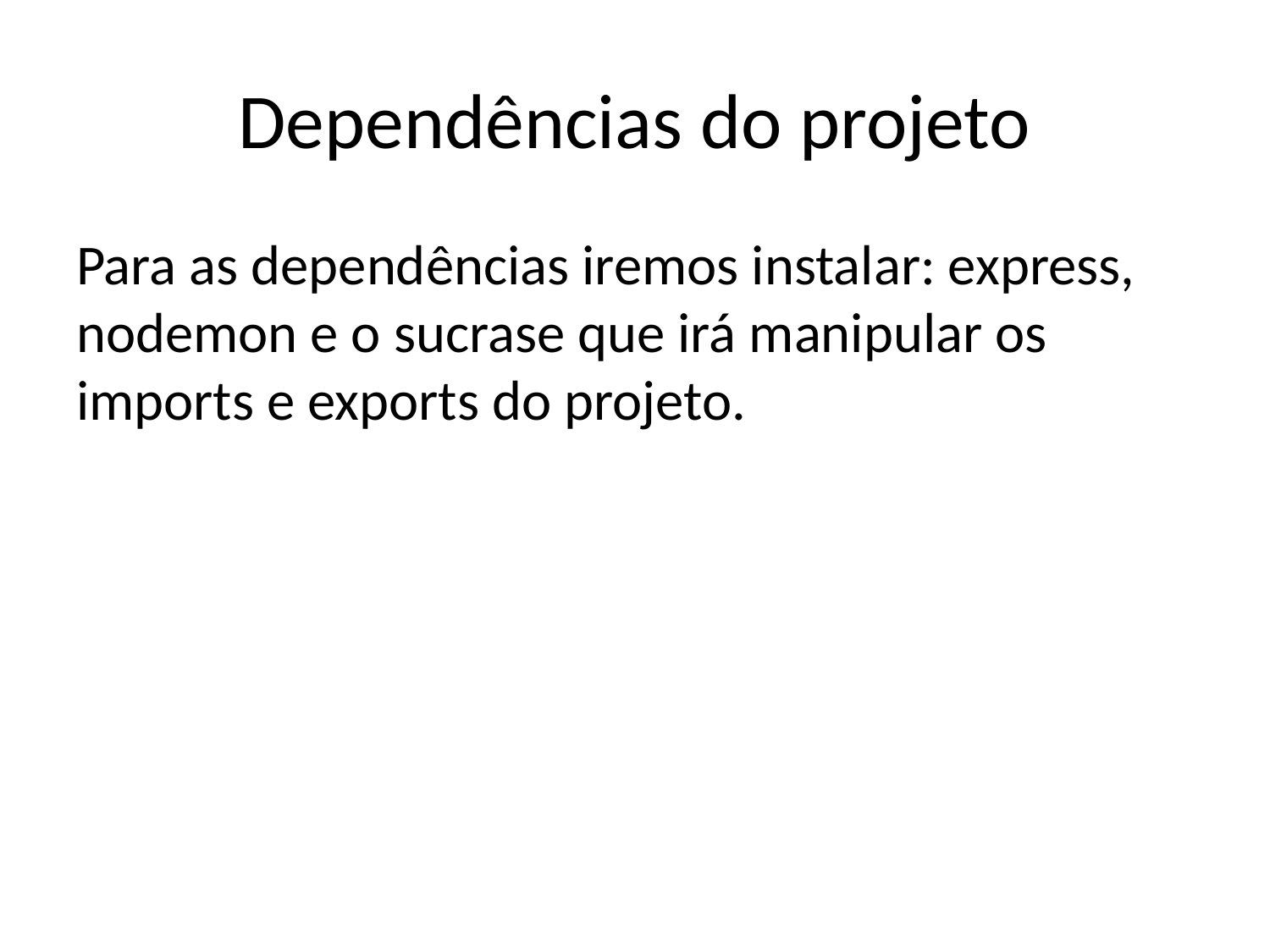

# Dependências do projeto
Para as dependências iremos instalar: express, nodemon e o sucrase que irá manipular os imports e exports do projeto.